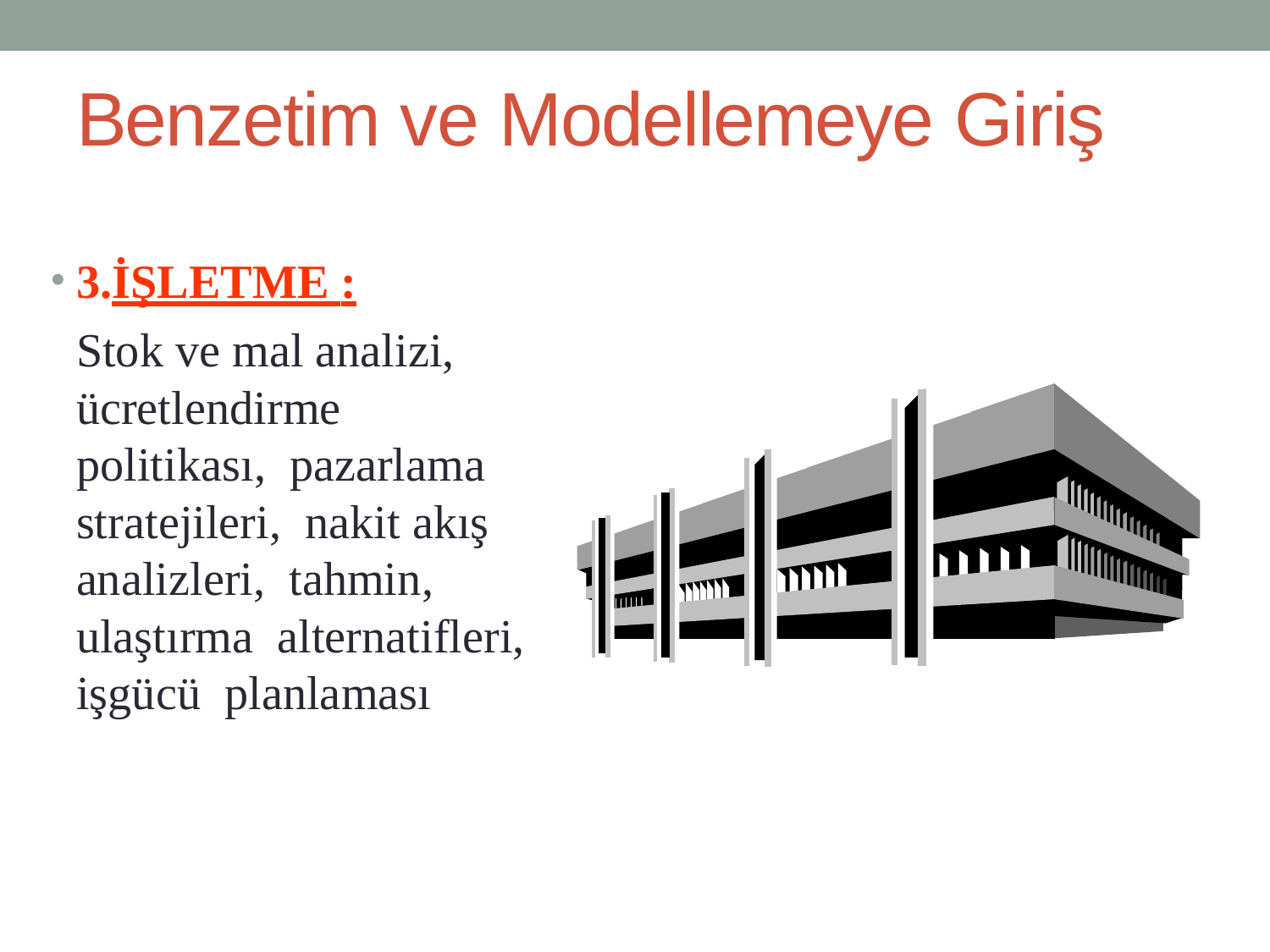

# Benzetim ve Modellemeye Giriş
3.İŞLETME :
Stok ve mal analizi,  ücretlendirme politikası,  pazarlama stratejileri,  nakit akış analizleri,  tahmin, ulaştırma  alternatifleri, işgücü  planlaması